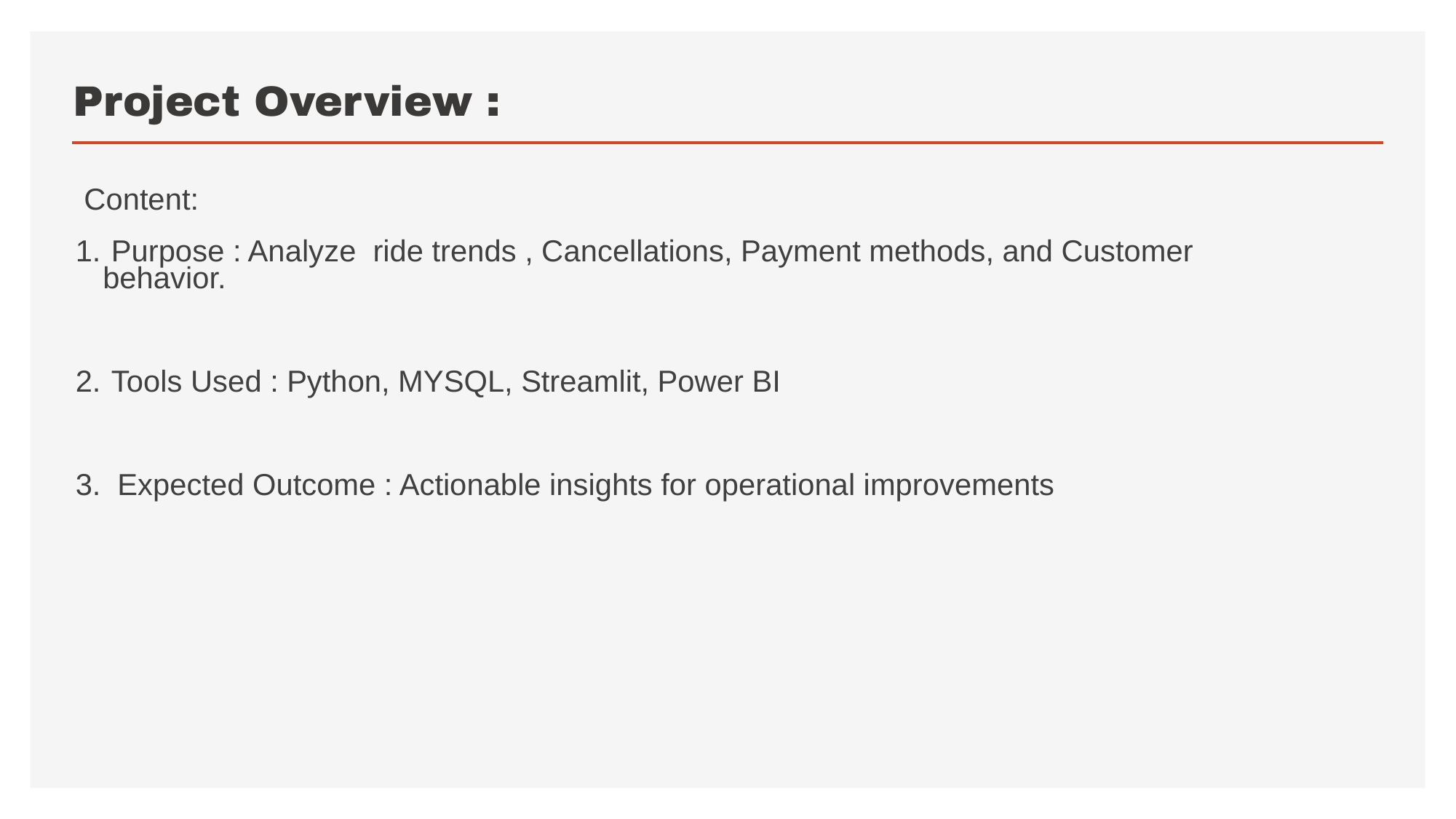

# Project Overview :
 Content:
 Purpose : Analyze  ride trends , Cancellations, Payment methods, and Customer behavior.

 Tools Used : Python, MYSQL, Streamlit, Power BI

3.  Expected Outcome : Actionable insights for operational improvements